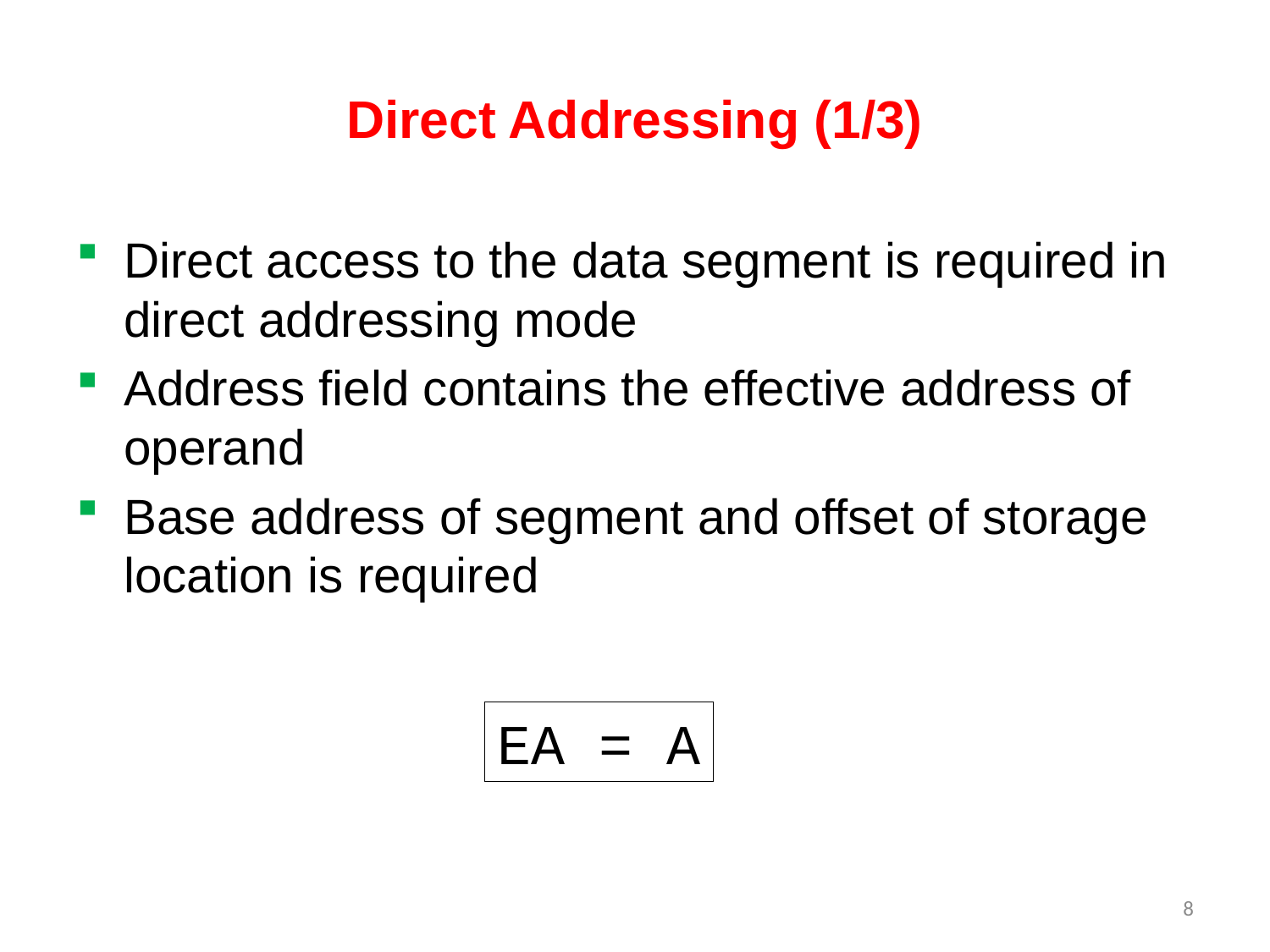

# Direct Addressing (1/3)
Direct access to the data segment is required in direct addressing mode
Address field contains the effective address of operand
Base address of segment and offset of storage location is required

EA = A
8